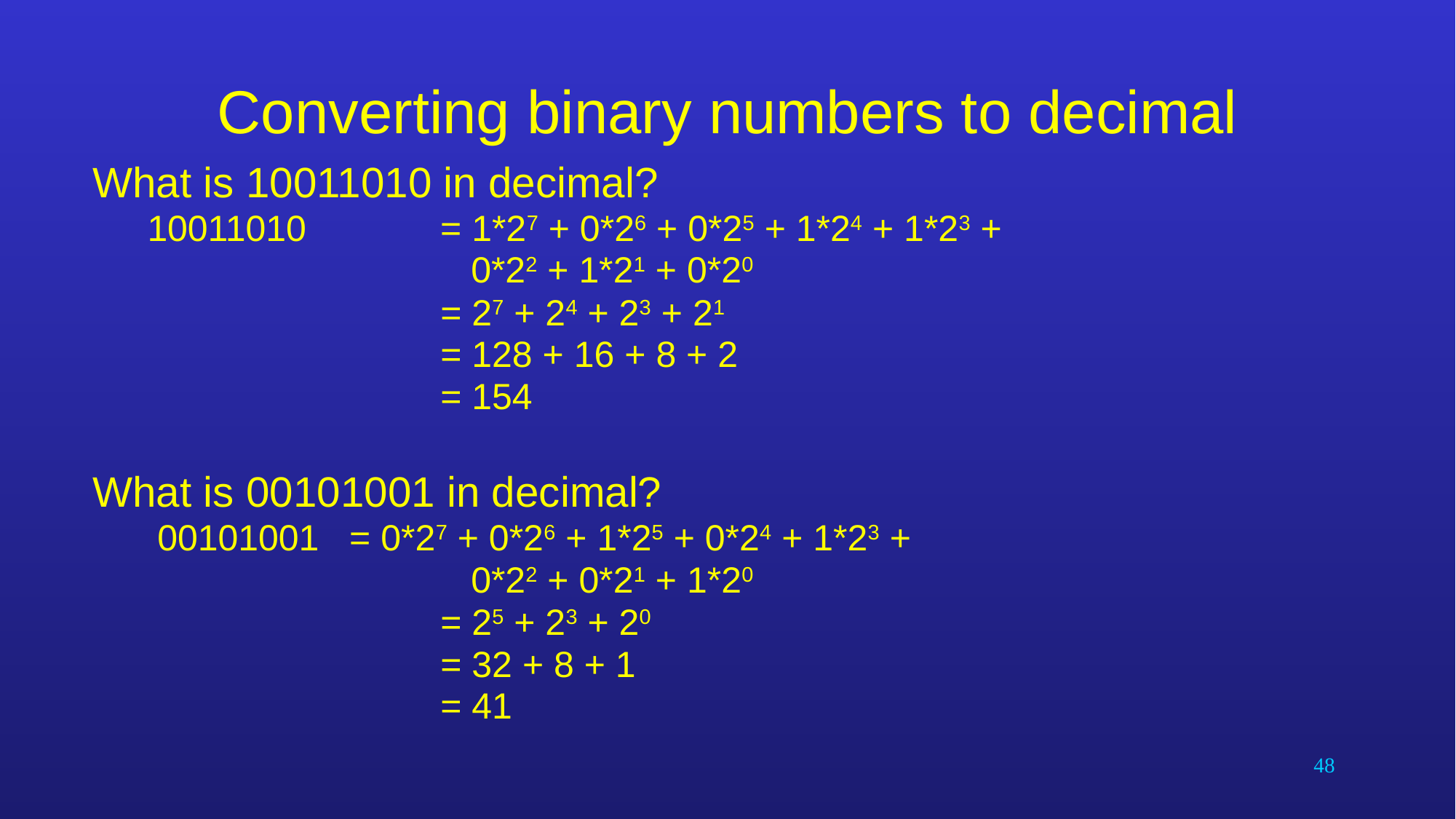

# Converting binary numbers to decimal
What is 10011010 in decimal?
10011010	    = 1*27 + 0*26 + 0*25 + 1*24 + 1*23 +
		        	       0*22 + 1*21 + 0*20
			    = 27 + 24 + 23 + 21
			    = 128 + 16 + 8 + 2
			    = 154

What is 00101001 in decimal?
 00101001   = 0*27 + 0*26 + 1*25 + 0*24 + 1*23 +
			       0*22 + 0*21 + 1*20
			    = 25 + 23 + 20
			    = 32 + 8 + 1
			    = 41
48